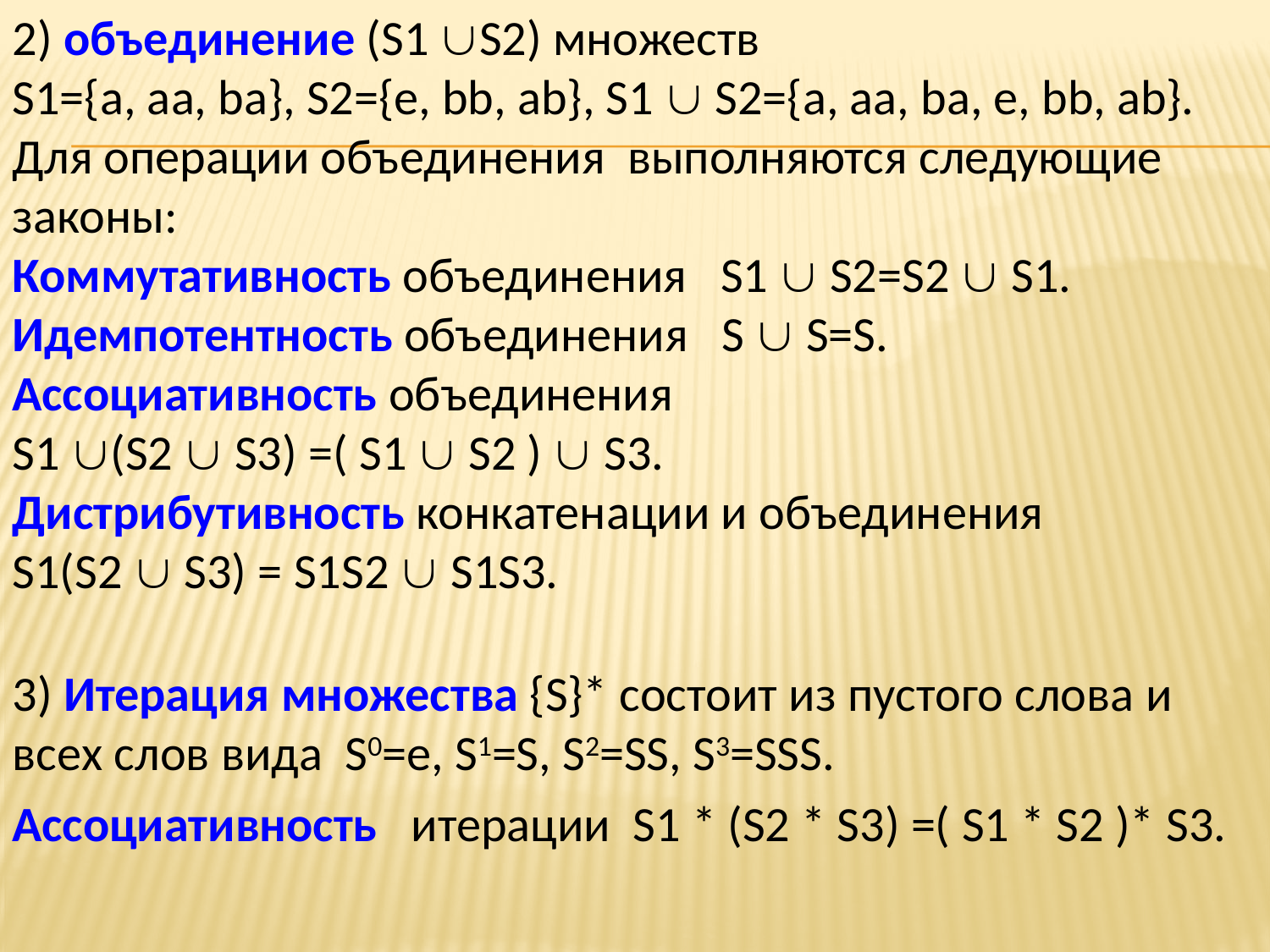

2) объединение (S1 ∪S2) множеств
S1={a, aa, ba}, S2={e, bb, ab}, S1 ∪ S2={a, aa, ba, e, bb, ab}.
Для операции объединения  выполняются следующие законы:
Коммутативность объединения   S1 ∪ S2=S2 ∪ S1.
Идемпотентность объединения   S ∪ S=S.
Ассоциативность объединения
S1 ∪(S2 ∪ S3) =( S1 ∪ S2 ) ∪ S3.
Дистрибутивность конкатенации и объединения
S1(S2 ∪ S3) = S1S2 ∪ S1S3.
3) Итерация множества {S}* состоит из пустого слова и всех слов вида  S0=е, S1=S, S2=SS, S3=SSS.
Ассоциативность   итерации  S1 * (S2 * S3) =( S1 * S2 )* S3.